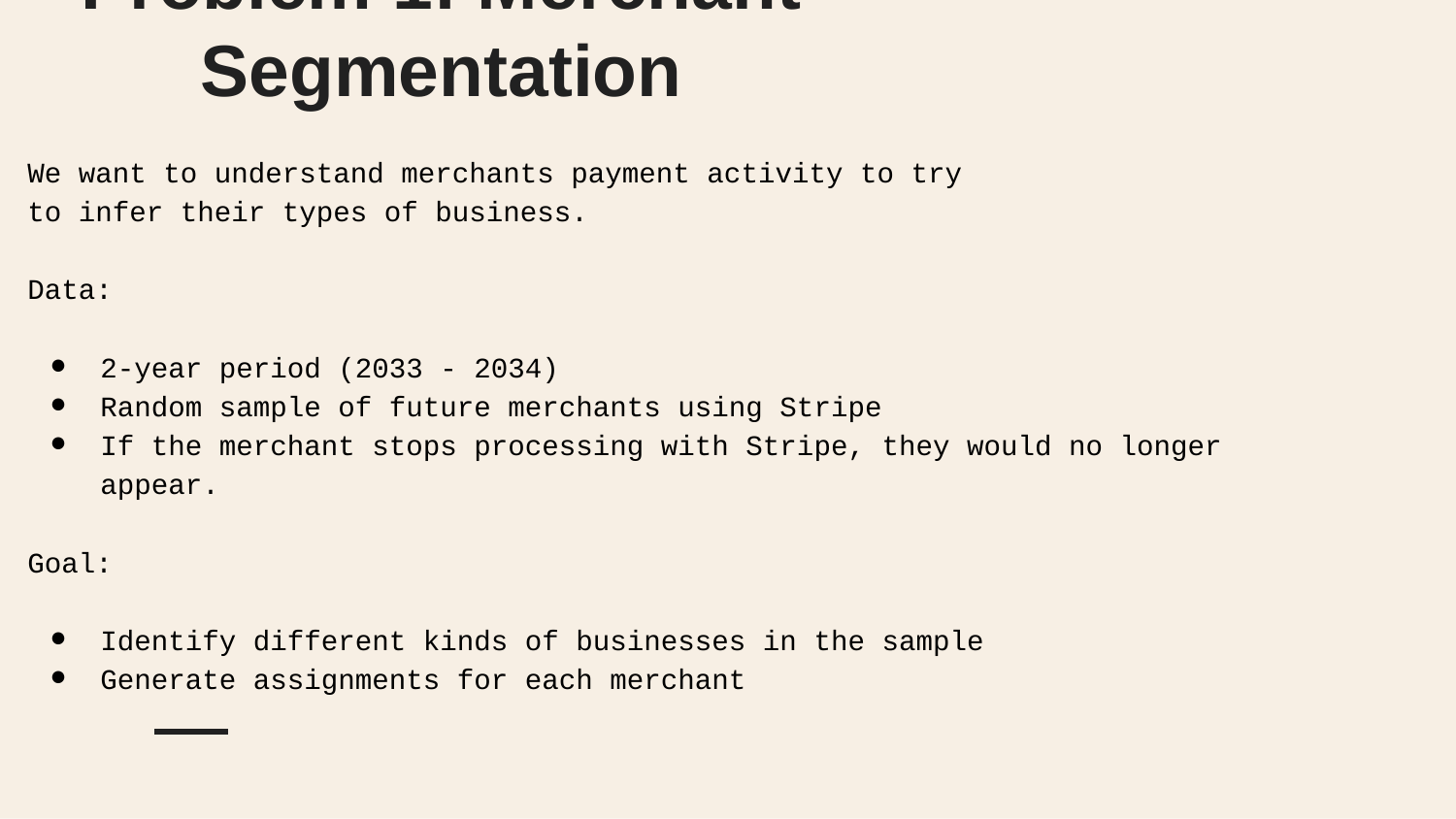

# Problem 1: Merchant Segmentation
We want to understand merchants payment activity to try
to infer their types of business.

Data:

2-year period (2033 - 2034)
Random sample of future merchants using Stripe
If the merchant stops processing with Stripe, they would no longer appear.

Goal:

Identify different kinds of businesses in the sample
Generate assignments for each merchant